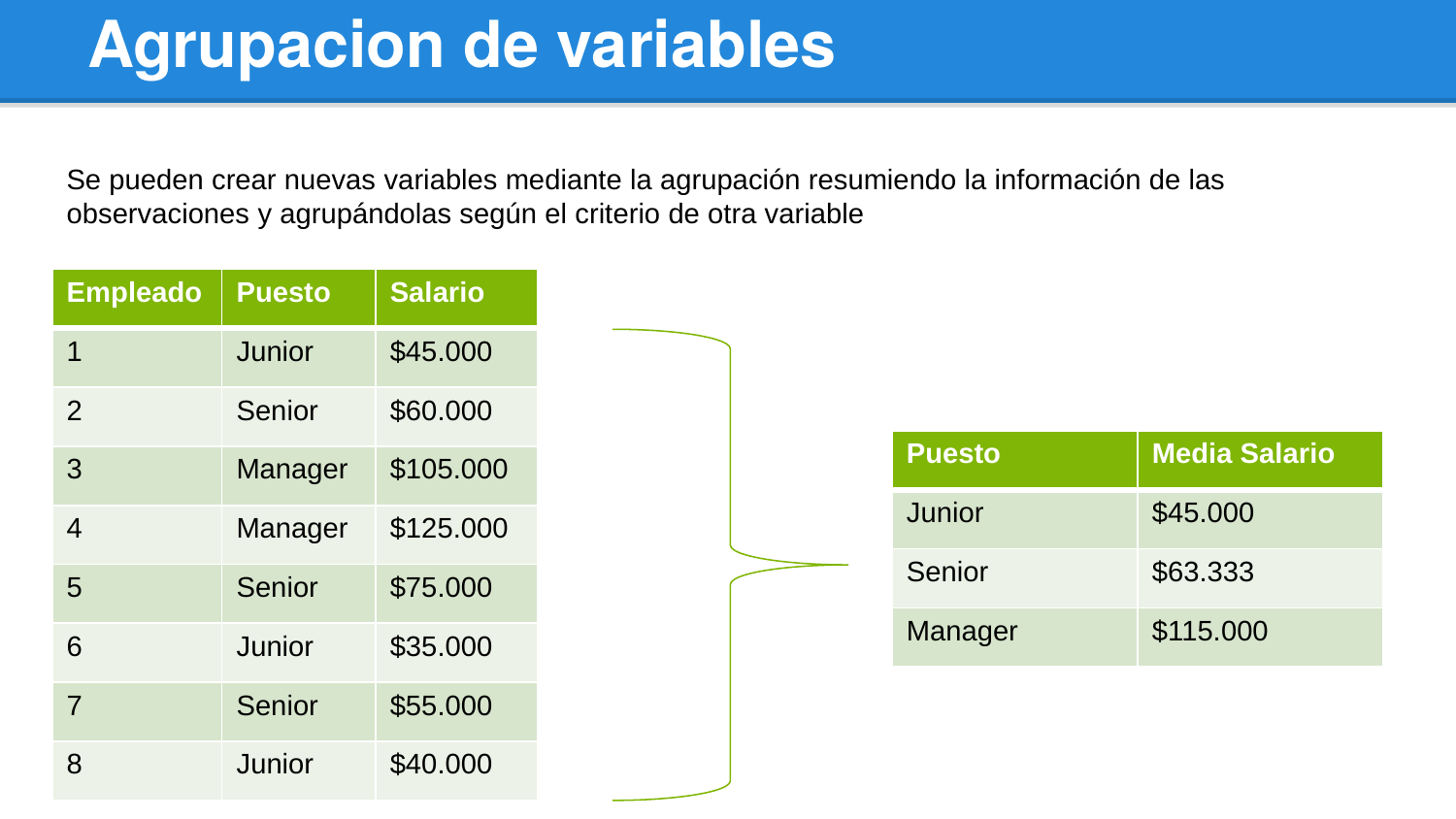

# Agrupacion de variables
Se pueden crear nuevas variables mediante la agrupación resumiendo la información de las observaciones y agrupándolas según el criterio de otra variable
| Empleado | Puesto | Salario |
| --- | --- | --- |
| 1 | Junior | $45.000 |
| 2 | Senior | $60.000 |
| 3 | Manager | $105.000 |
| 4 | Manager | $125.000 |
| 5 | Senior | $75.000 |
| 6 | Junior | $35.000 |
| 7 | Senior | $55.000 |
| 8 | Junior | $40.000 |

| Puesto | Media Salario |
| --- | --- |
| Junior | $45.000 |
| Senior | $63.333 |
| Manager | $115.000 |